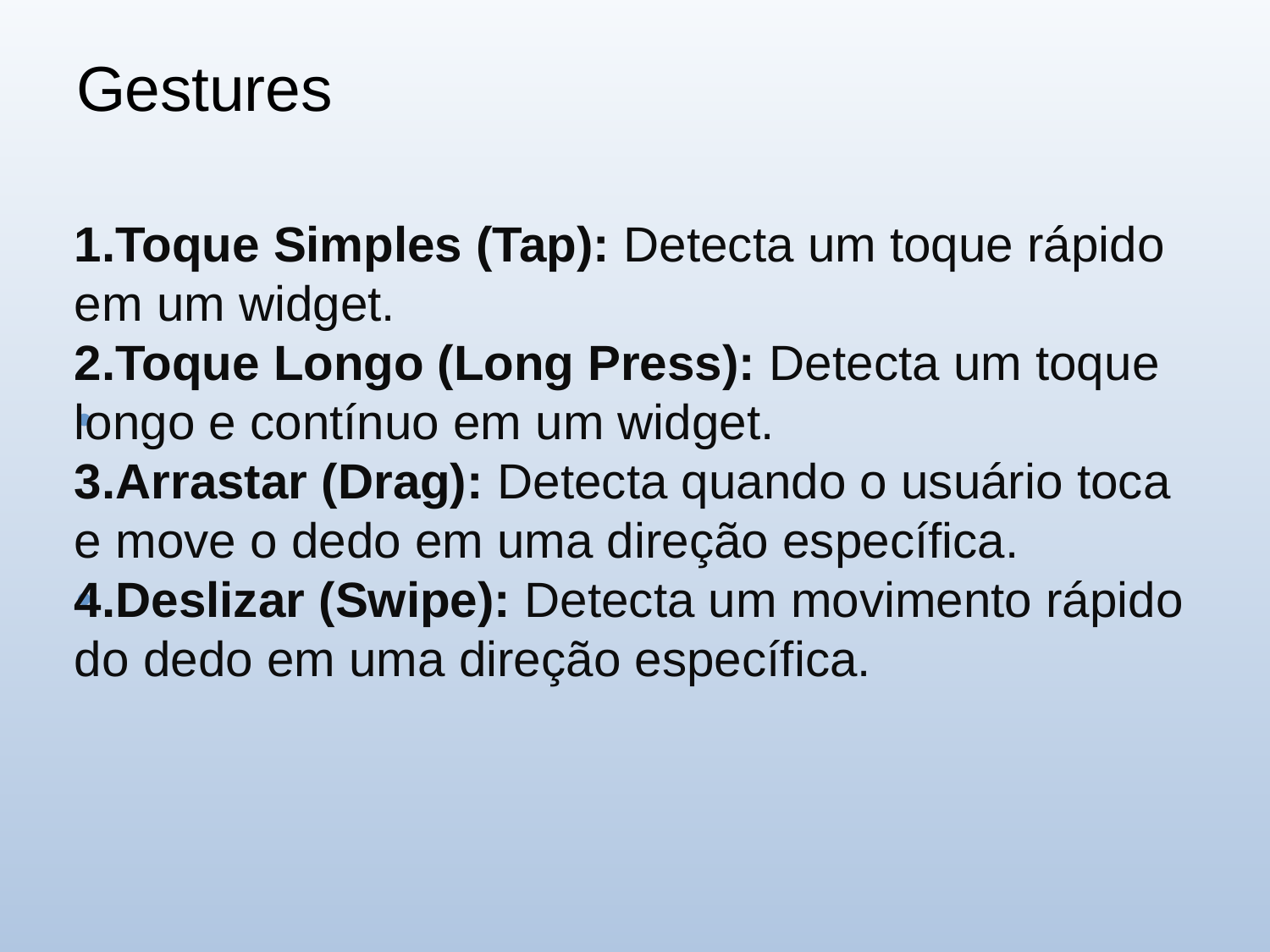

# Gestures
Toque Simples (Tap): Detecta um toque rápido em um widget.
Toque Longo (Long Press): Detecta um toque longo e contínuo em um widget.
Arrastar (Drag): Detecta quando o usuário toca e move o dedo em uma direção específica.
Deslizar (Swipe): Detecta um movimento rápido do dedo em uma direção específica.
•
•